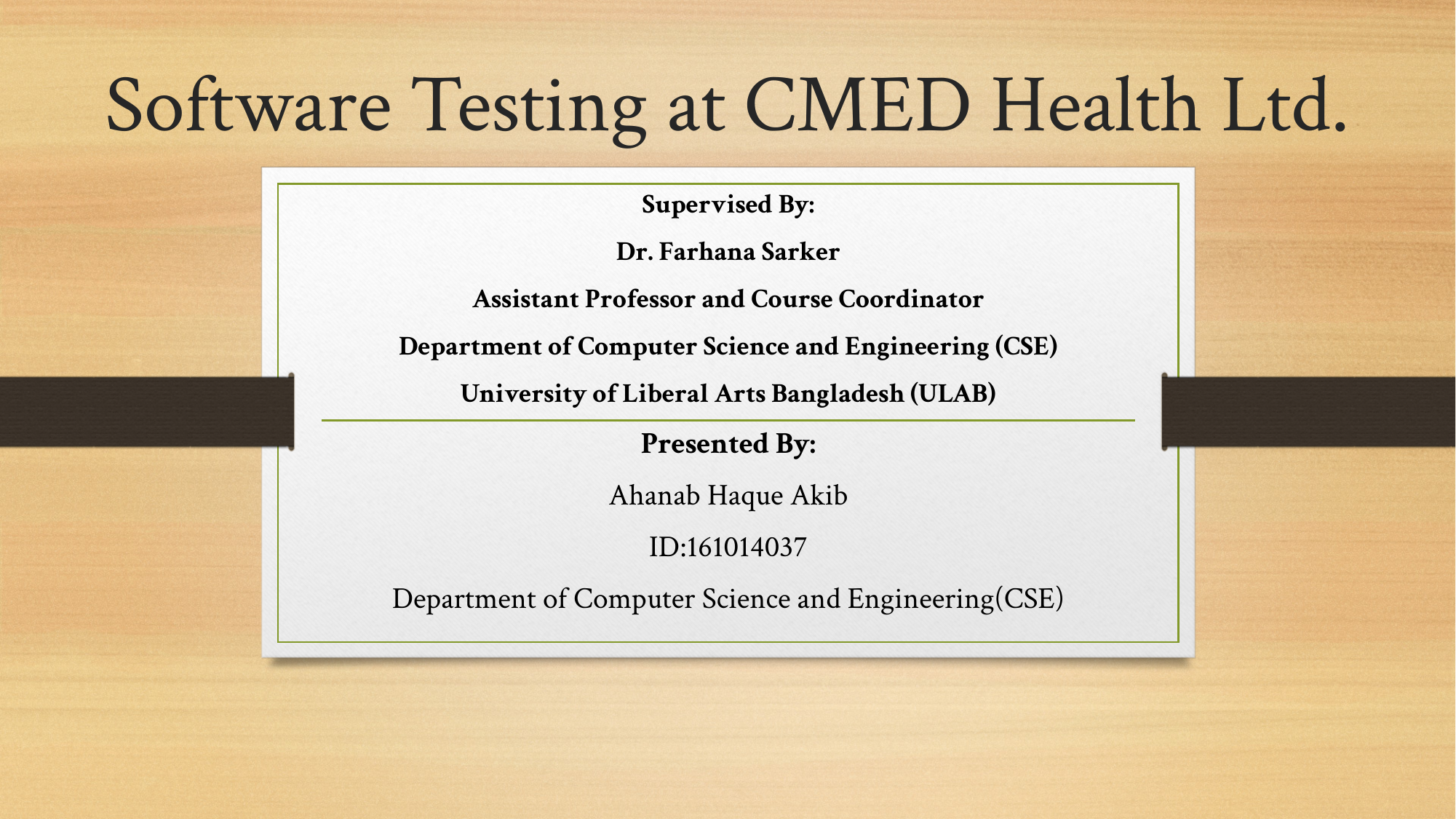

# Software Testing at CMED Health Ltd.
Supervised By:
Dr. Farhana Sarker
Assistant Professor and Course Coordinator
Department of Computer Science and Engineering (CSE)
University of Liberal Arts Bangladesh (ULAB)
Presented By:
Ahanab Haque Akib
ID:161014037
Department of Computer Science and Engineering(CSE)